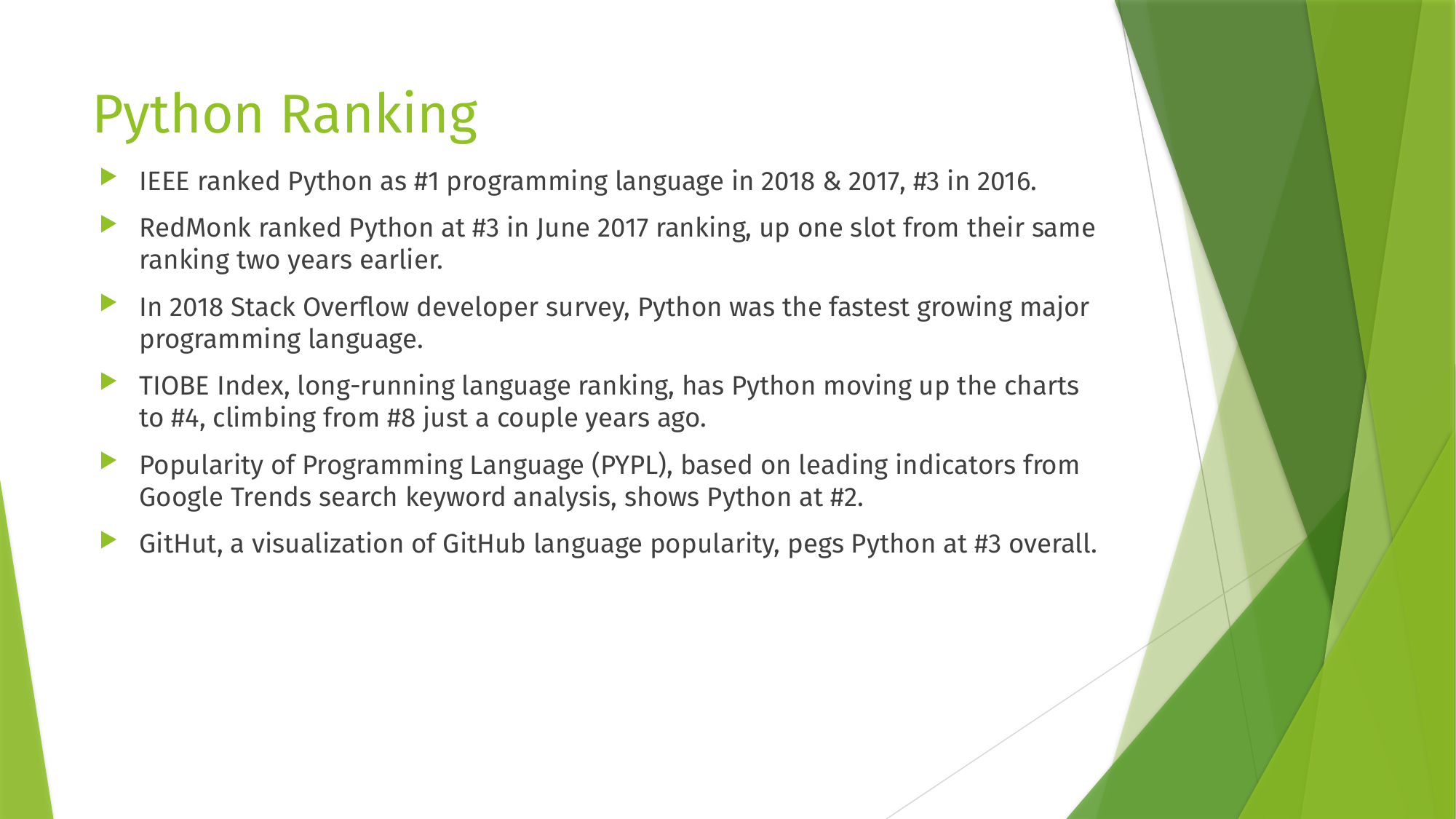

# Python Ranking
IEEE ranked Python as #1 programming language in 2018 & 2017, #3 in 2016.
RedMonk ranked Python at #3 in June 2017 ranking, up one slot from their same ranking two years earlier.
In 2018 Stack Overflow developer survey, Python was the fastest growing major programming language.
TIOBE Index, long-running language ranking, has Python moving up the charts to #4, climbing from #8 just a couple years ago.
Popularity of Programming Language (PYPL), based on leading indicators from Google Trends search keyword analysis, shows Python at #2.
GitHut, a visualization of GitHub language popularity, pegs Python at #3 overall.